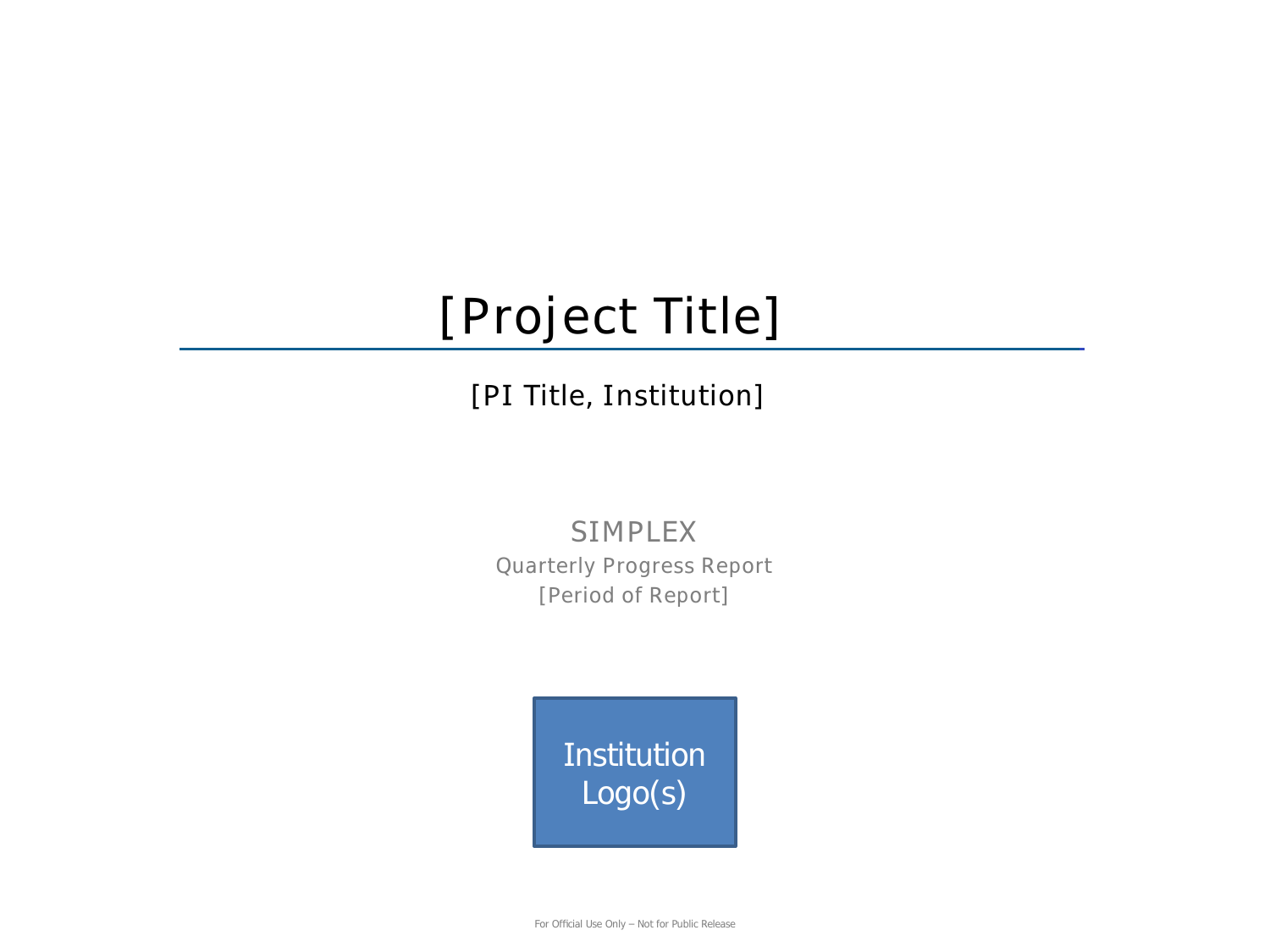

[Project Title]
[PI Title, Institution]
SIMPLEX
Quarterly Progress Report
[Period of Report]

Institution Logo(s)